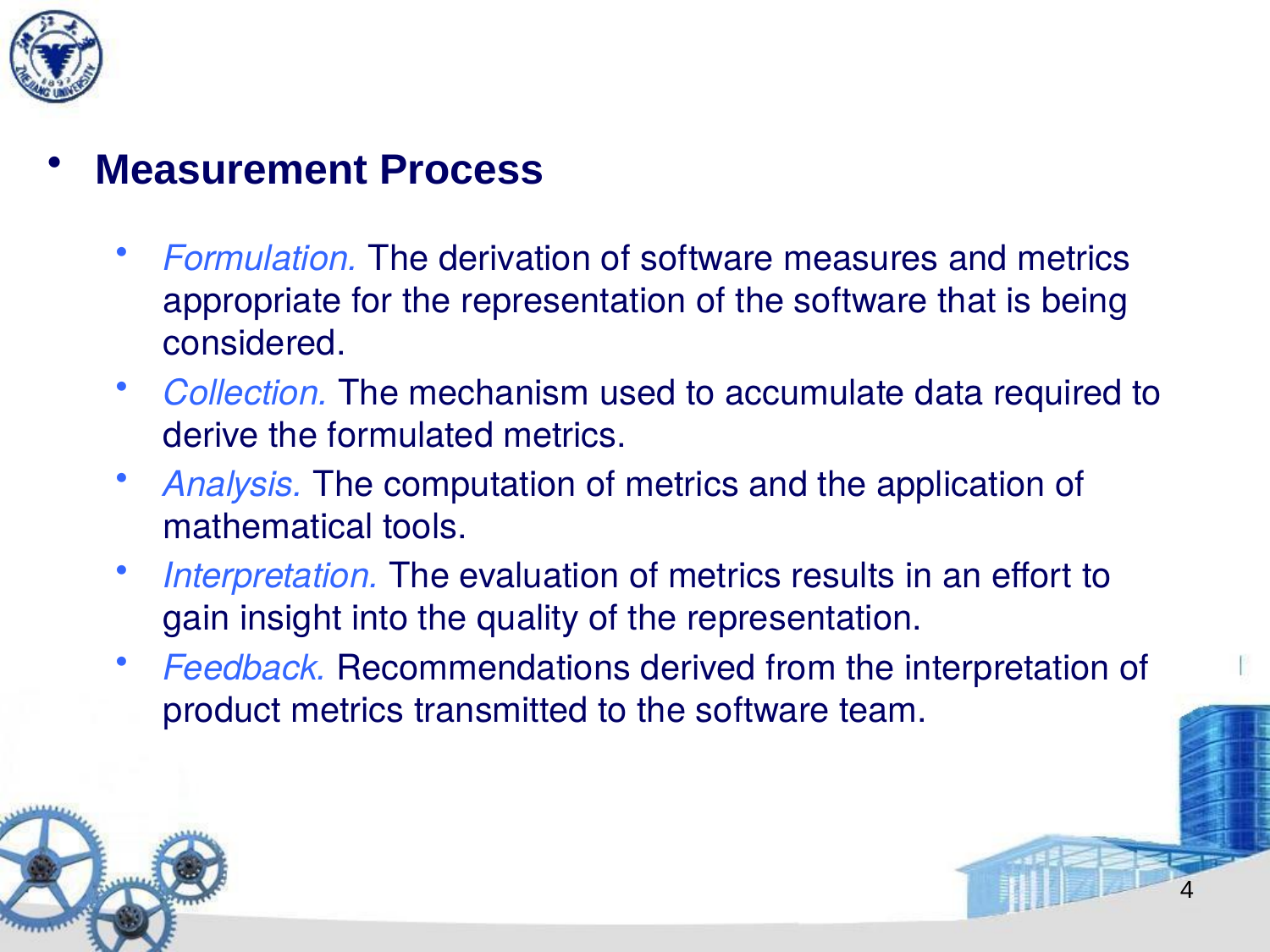

Measurement Process
Formulation. The derivation of software measures and metrics appropriate for the representation of the software that is being considered.
Collection. The mechanism used to accumulate data required to derive the formulated metrics.
Analysis. The computation of metrics and the application of mathematical tools.
Interpretation. The evaluation of metrics results in an effort to gain insight into the quality of the representation.
Feedback. Recommendations derived from the interpretation of product metrics transmitted to the software team.
4